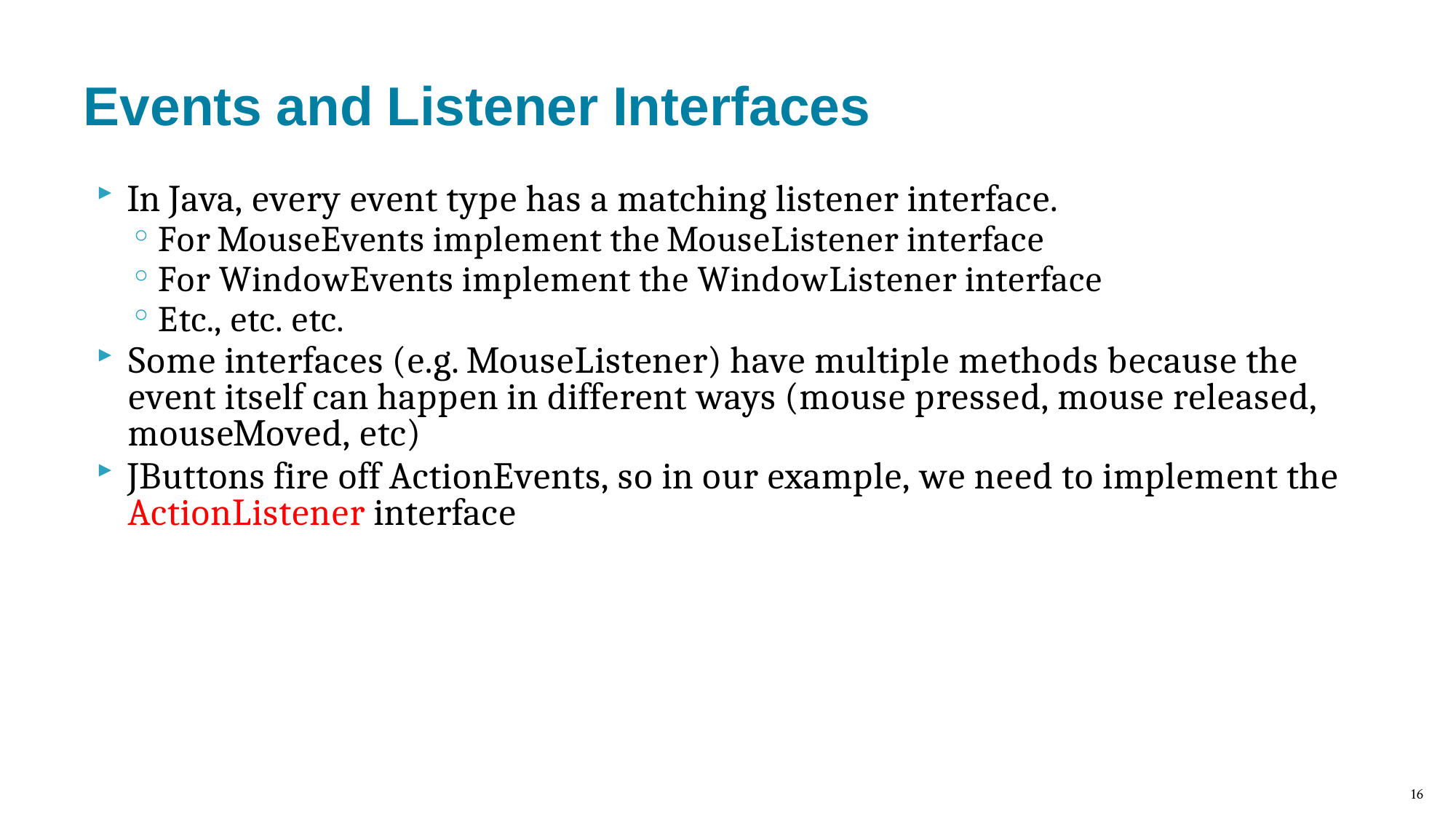

# Events and Listener Interfaces
In Java, every event type has a matching listener interface.
For MouseEvents implement the MouseListener interface
For WindowEvents implement the WindowListener interface
Etc., etc. etc.
Some interfaces (e.g. MouseListener) have multiple methods because the event itself can happen in different ways (mouse pressed, mouse released, mouseMoved, etc)
JButtons fire off ActionEvents, so in our example, we need to implement the ActionListener interface
16